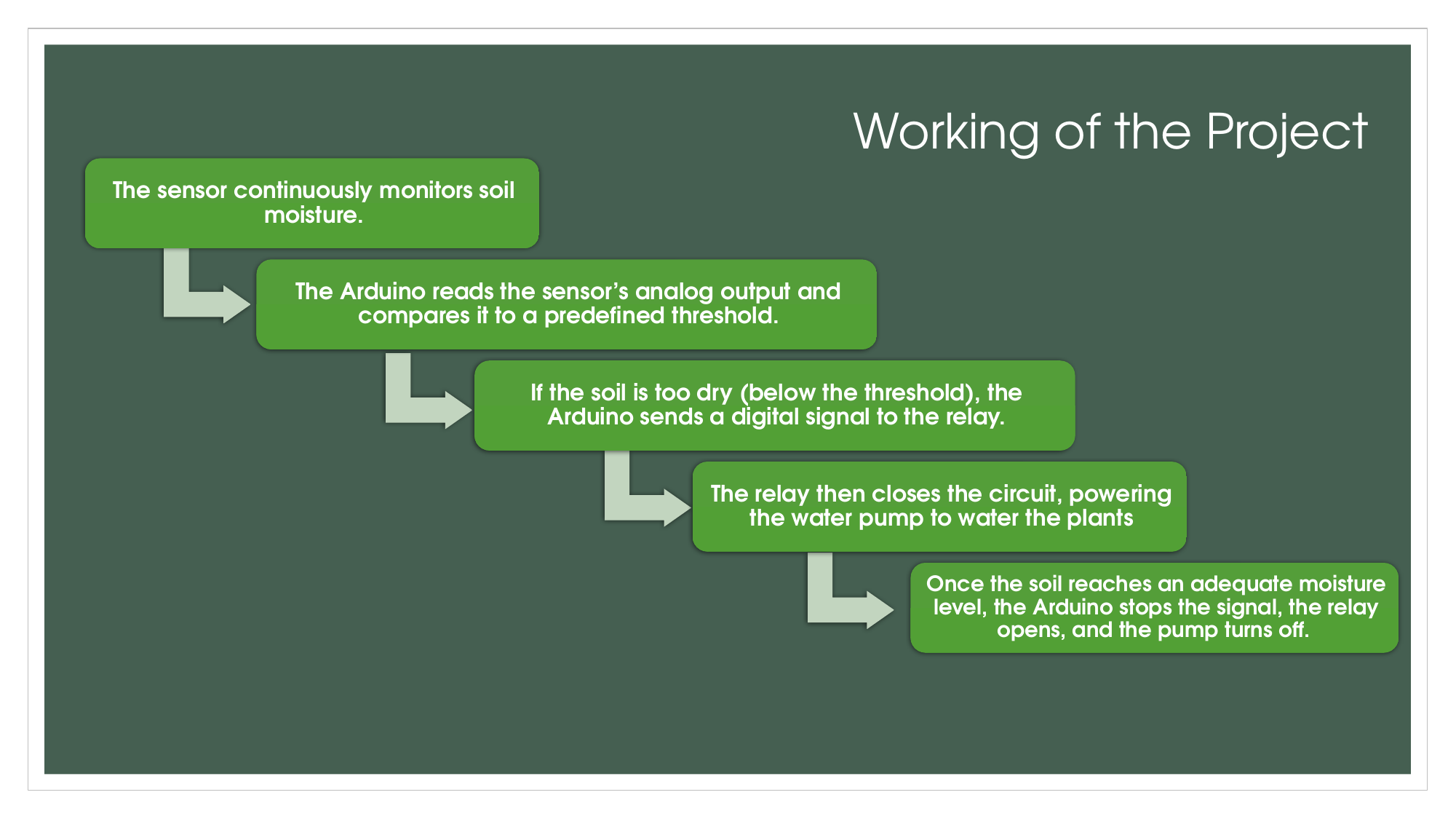

The sensor continuously monitors soil moisture.
The Arduino reads the sensor’s analog output and compares it to a predefined threshold.
If the soil is too dry (below the threshold), the Arduino sends a digital signal to the relay.
The relay then closes the circuit, powering the water pump to water the plants
Once the soil reaches an adequate moisture level, the Arduino stops the signal, the relay opens, and the pump turns off.
# Working of the Project